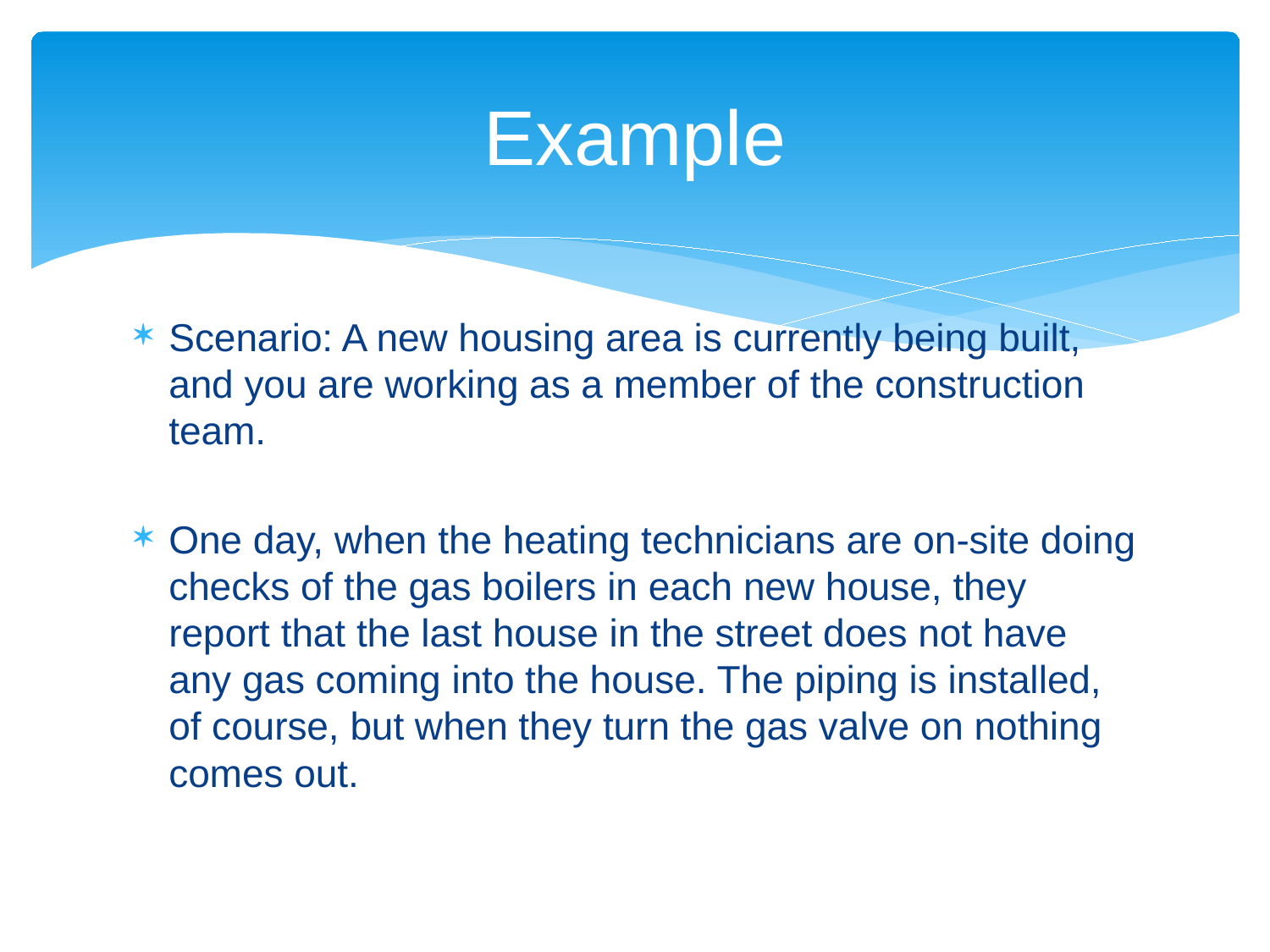

# Example
Scenario: A new housing area is currently being built, and you are working as a member of the construction team.

One day, when the heating technicians are on-site doing checks of the gas boilers in each new house, they report that the last house in the street does not have any gas coming into the house. The piping is installed, of course, but when they turn the gas valve on nothing comes out.